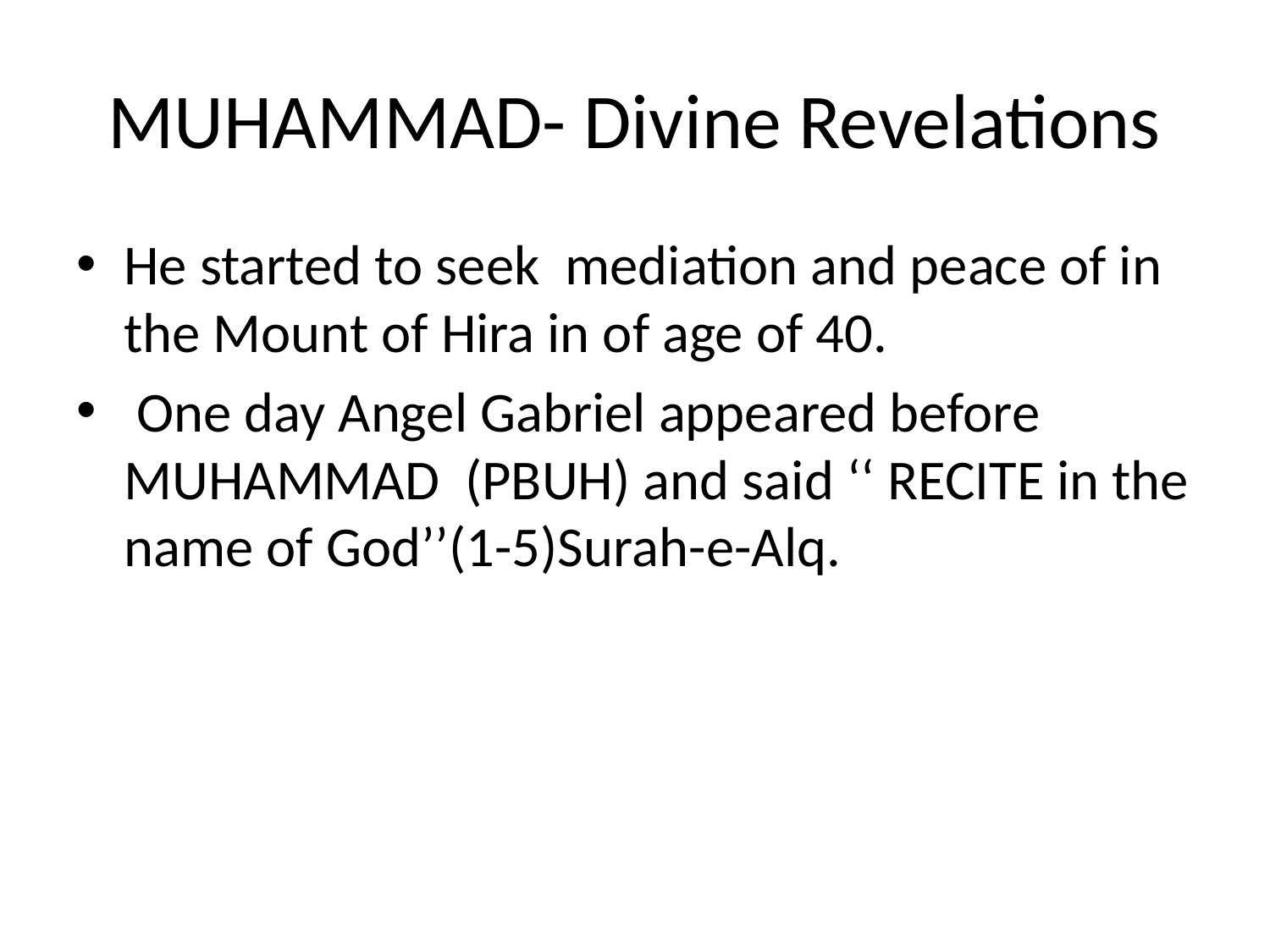

# MUHAMMAD- Divine Revelations
He started to seek  mediation and peace of in the Mount of Hira in of age of 40.
 One day Angel Gabriel appeared before MUHAMMAD  (PBUH) and said ‘‘ RECITE in the name of God’’(1-5)Surah-e-Alq.